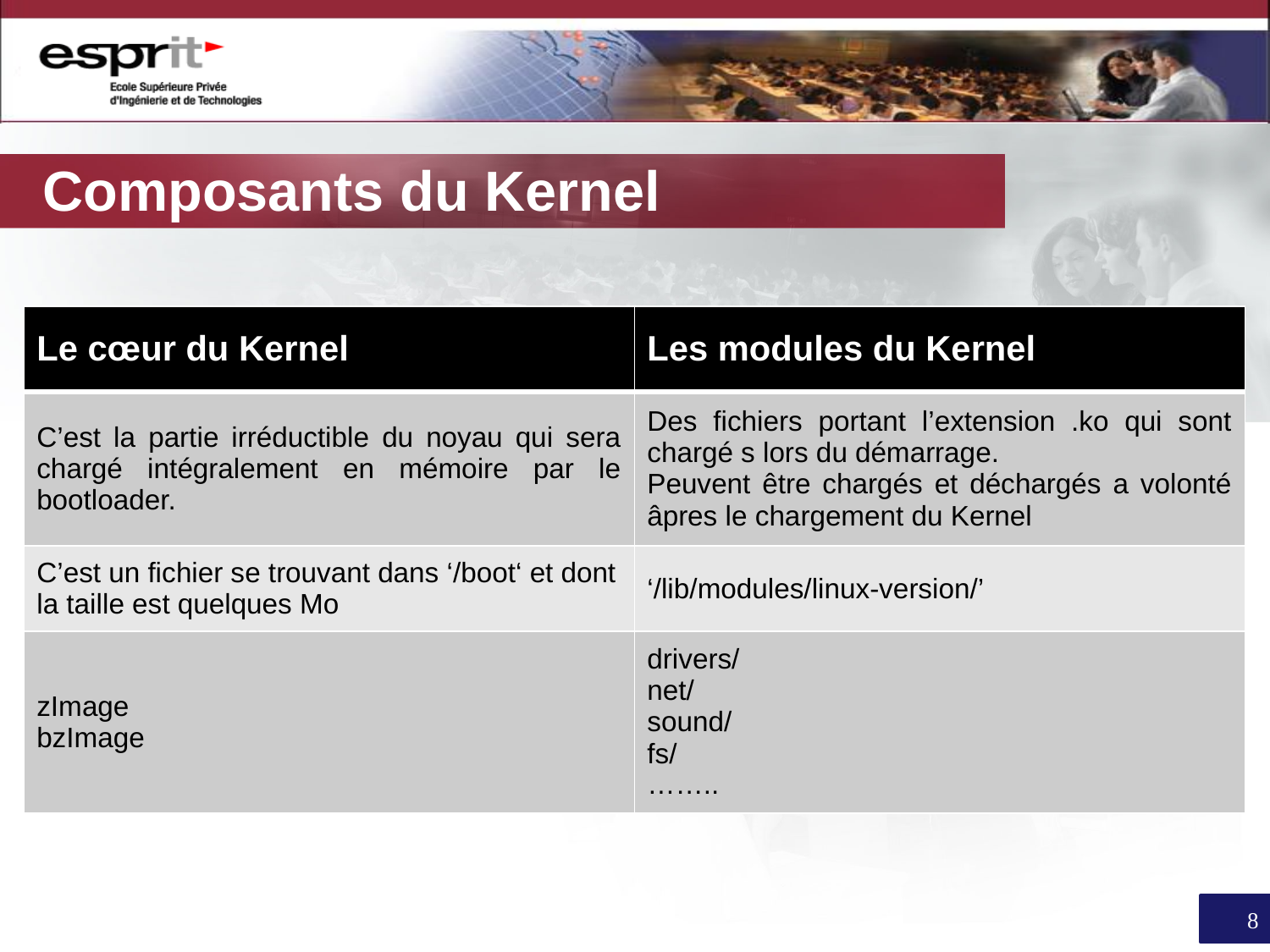

Composants du Kernel
| Le cœur du Kernel | Les modules du Kernel |
| --- | --- |
| C’est la partie irréductible du noyau qui sera chargé intégralement en mémoire par le bootloader. | Des fichiers portant l’extension .ko qui sont chargé s lors du démarrage. Peuvent être chargés et déchargés a volonté âpres le chargement du Kernel |
| C’est un fichier se trouvant dans ‘/boot‘ et dont la taille est quelques Mo | ‘/lib/modules/linux-version/’ |
| zImage bzImage | drivers/ net/ sound/ fs/ …….. |

8